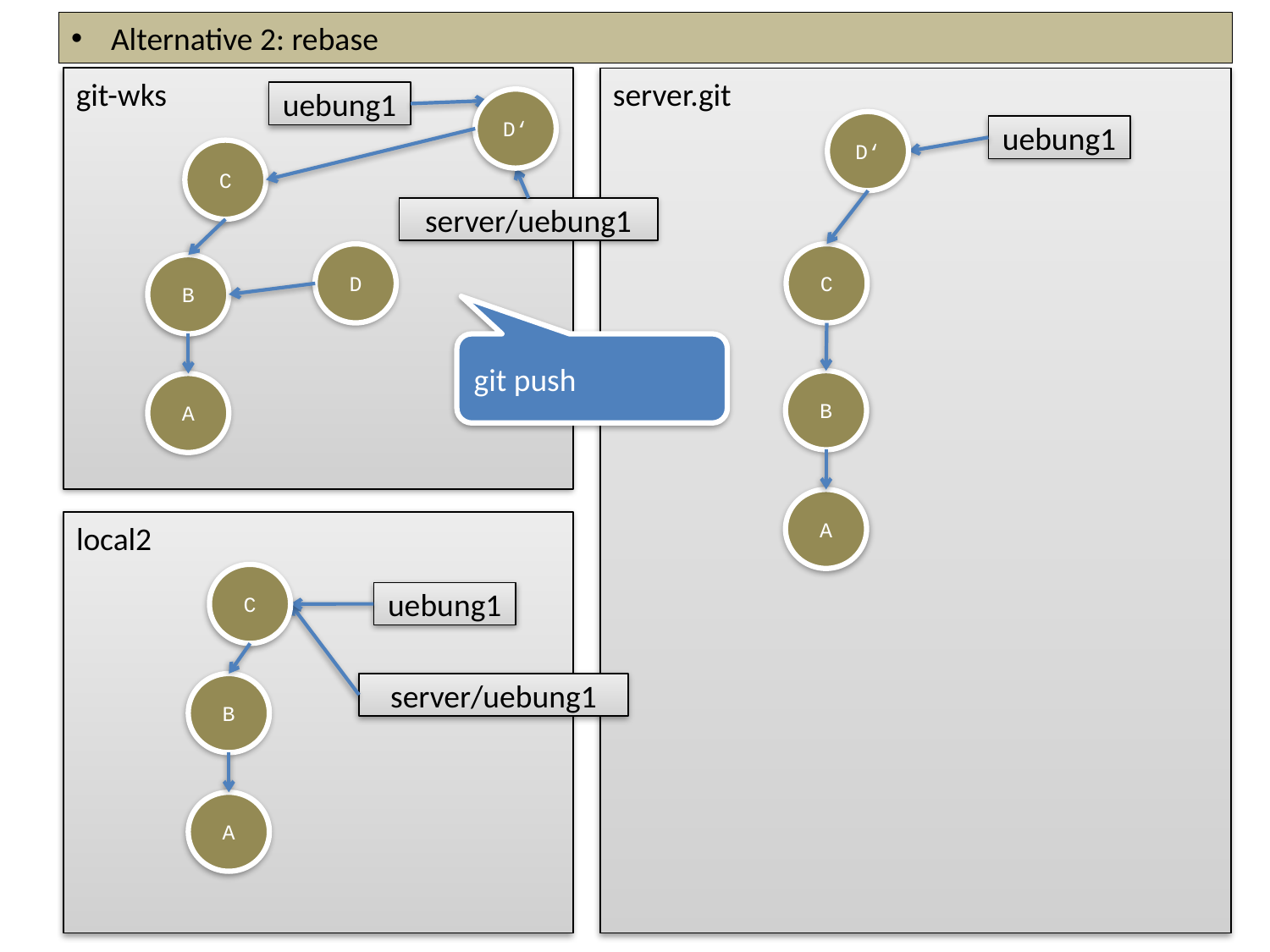

Alternative 2: rebase
uebung1
D‘
D‘
uebung1
C
server/uebung1
D
C
B
git push
B
A
A
C
uebung1

B
server/uebung1
A